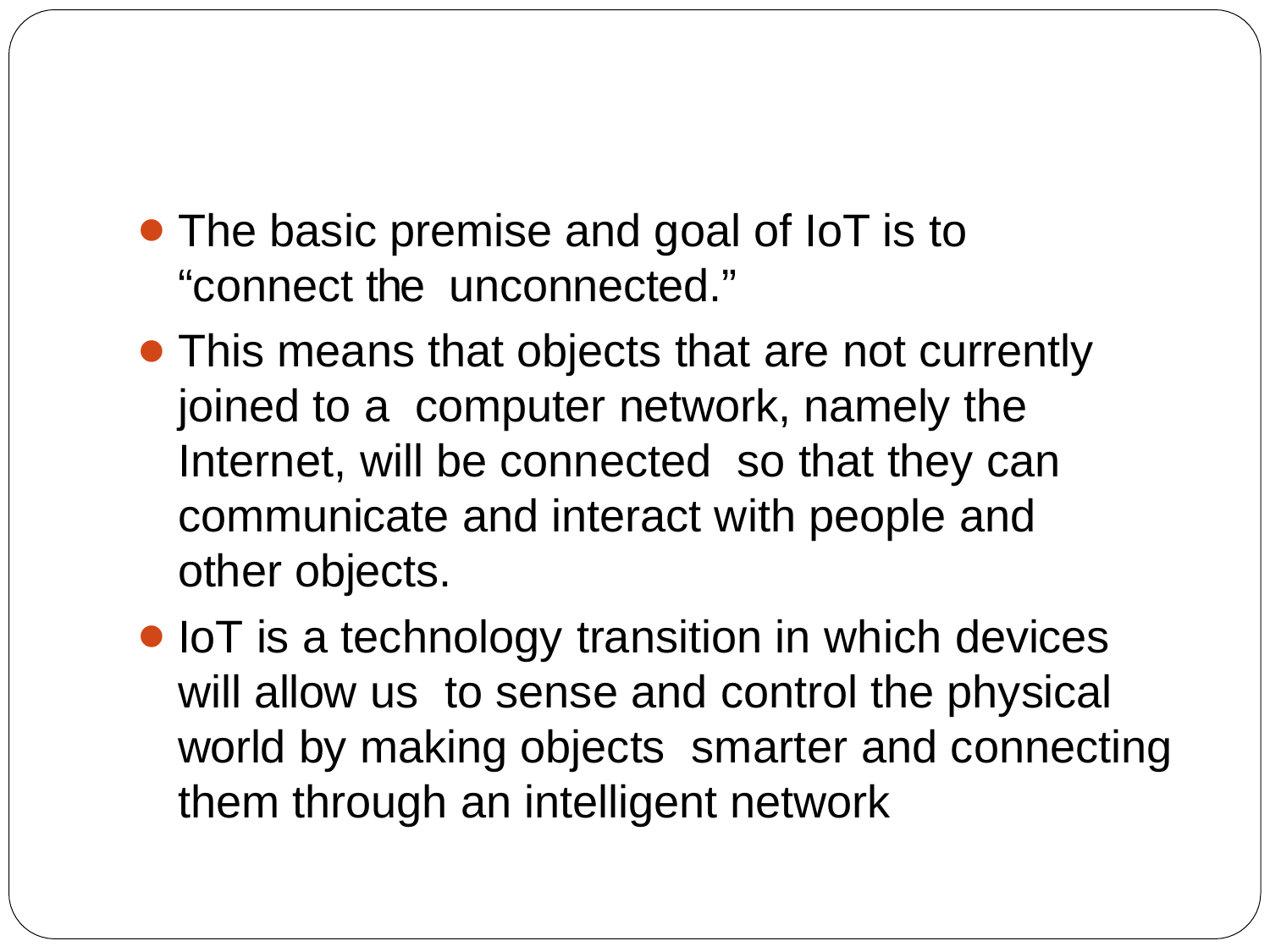

The basic premise and goal of IoT is to “connect the  unconnected.”
This means that objects that are not currently joined to a  computer network, namely the Internet, will be connected  so that they can communicate and interact with people and  other objects.
IoT is a technology transition in which devices will allow us  to sense and control the physical world by making objects  smarter and connecting them through an intelligent network